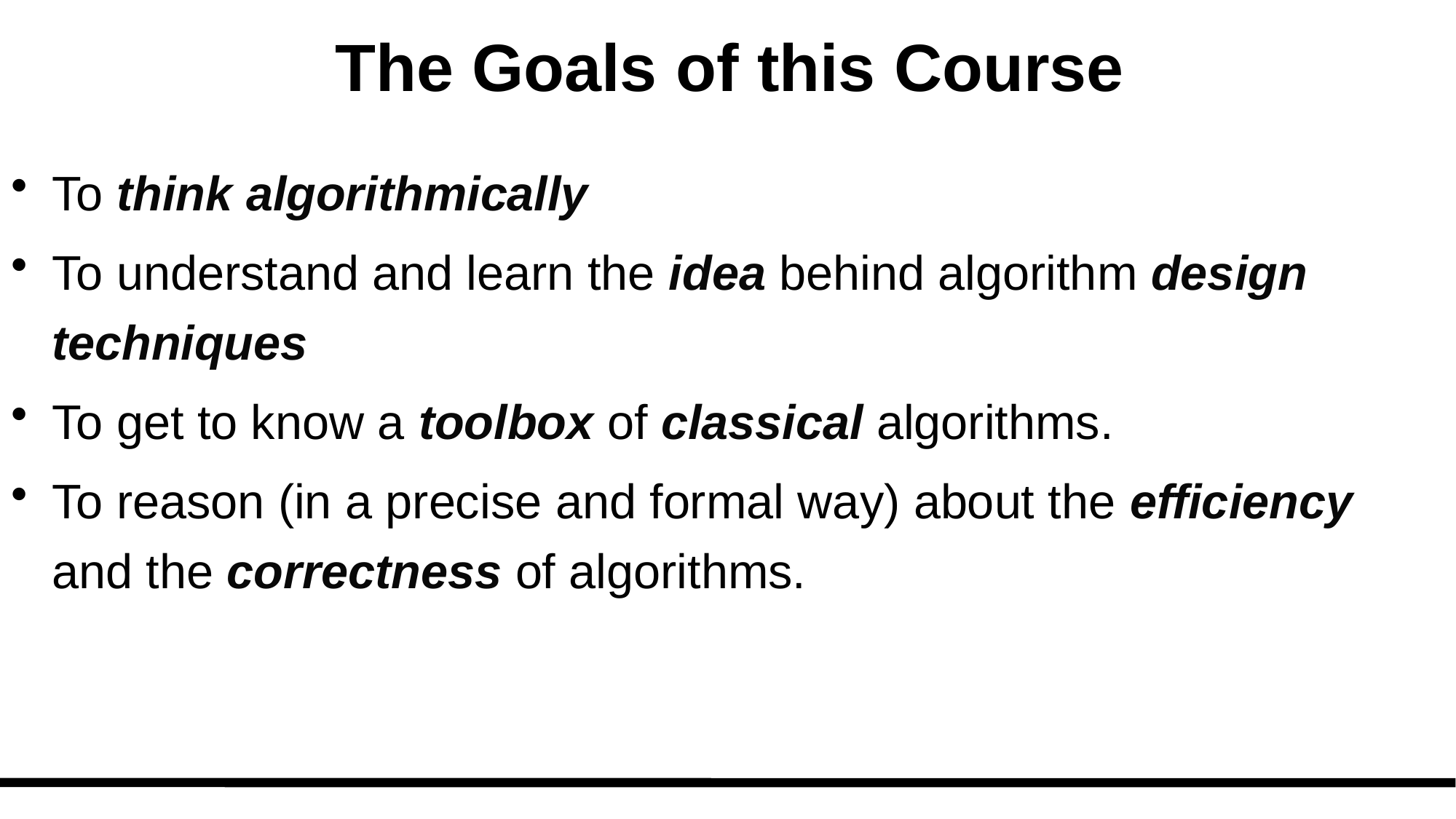

# The Goals of this Course
To think algorithmically
To understand and learn the idea behind algorithm design techniques
To get to know a toolbox of classical algorithms.
To reason (in a precise and formal way) about the efficiency and the correctness of algorithms.